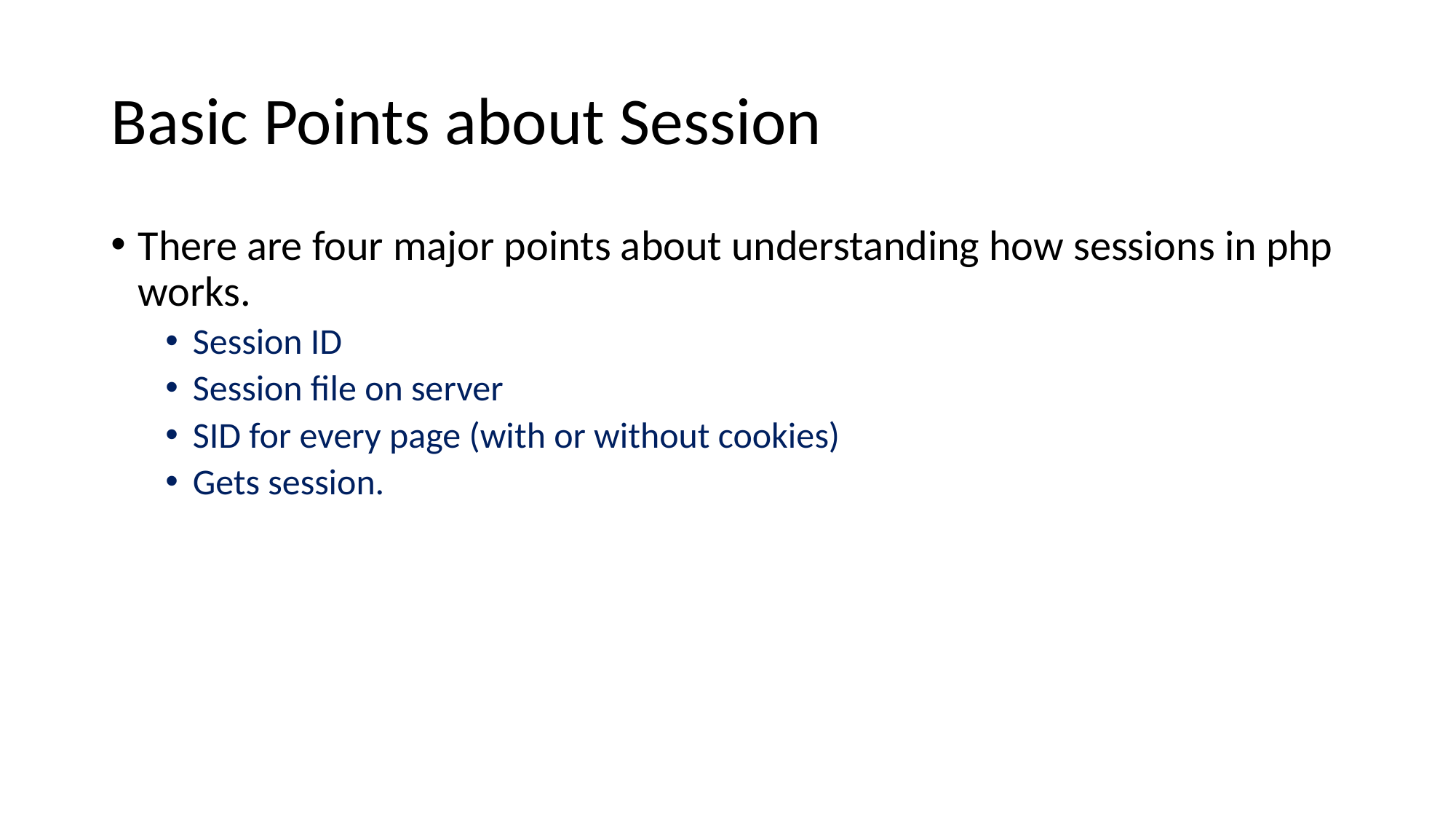

# Basic Points about Session
There are four major points about understanding how sessions in php works.
Session ID
Session file on server
SID for every page (with or without cookies)
Gets session.